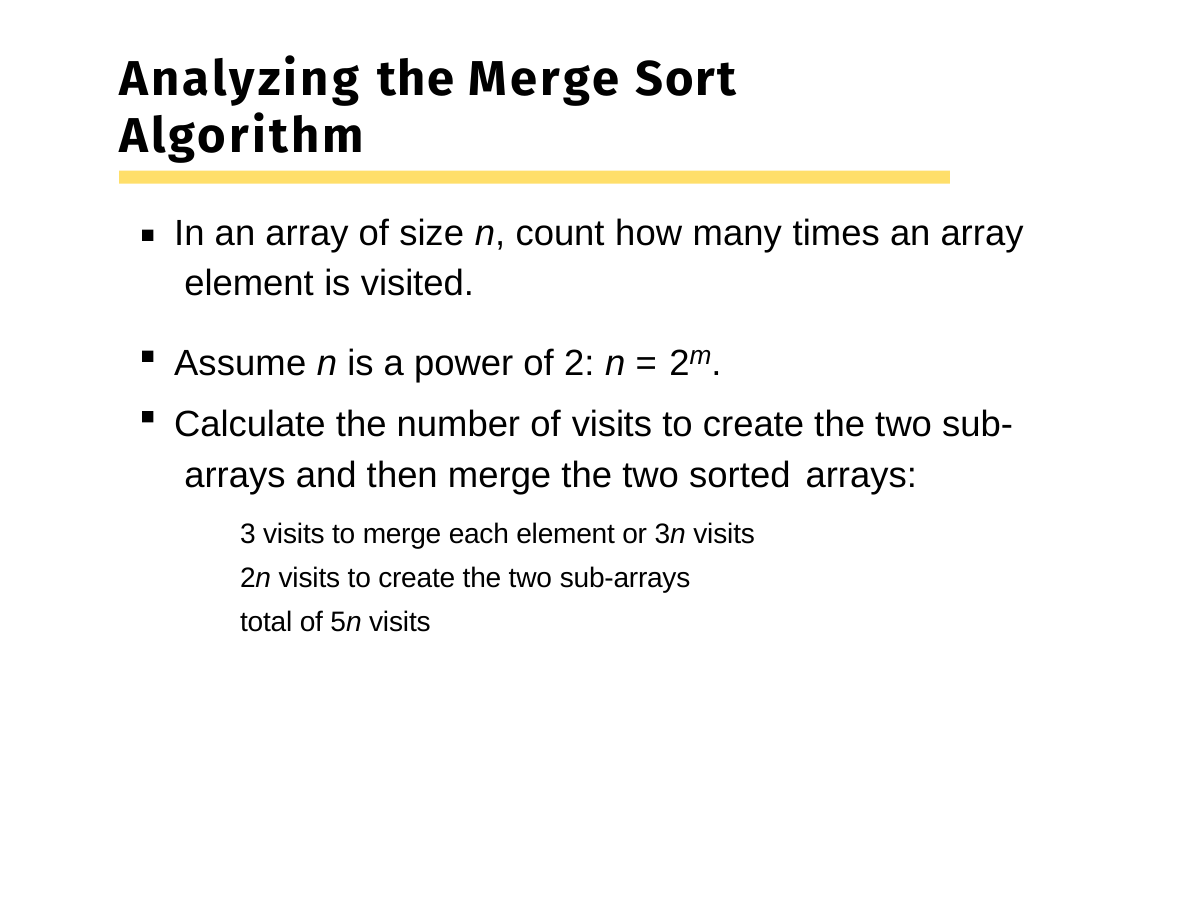

# Analyzing the Merge Sort  Algorithm

In an array of size n, count how many times an array  element is visited.
Assume n is a power of 2: n = 2m.
Calculate the number of visits to create the two sub-  arrays and then merge the two sorted arrays:
3 visits to merge each element or 3n visits  2n visits to create the two sub-arrays
total of 5n visits